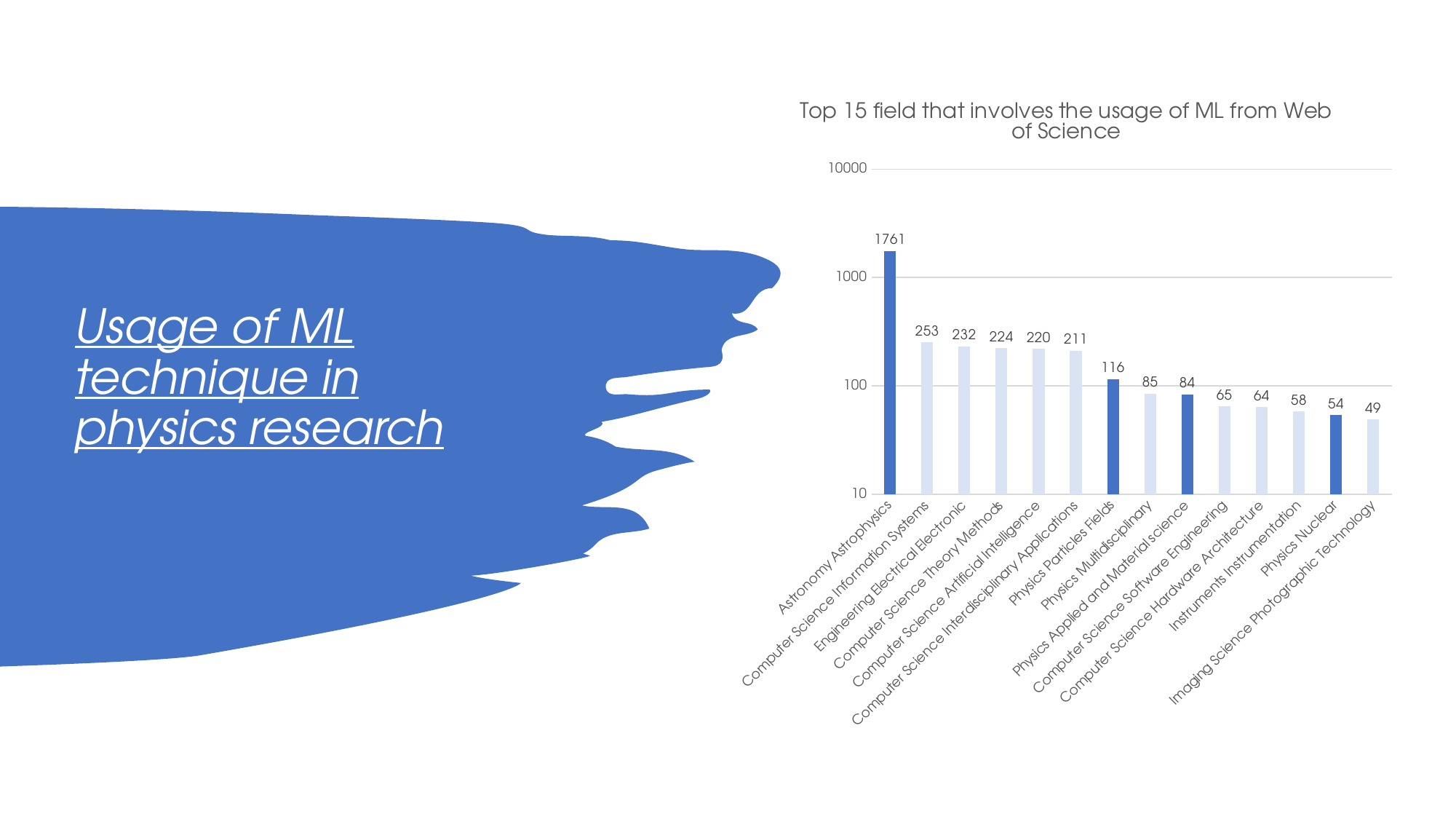

### Chart: Top 15 field that involves the usage of ML from Web of Science

| Category |  |
|---|---|
| Astronomy Astrophysics | 1761.0 |
| Computer Science Information Systems | 253.0 |
| Engineering Electrical Electronic | 232.0 |
| Computer Science Theory Methods | 224.0 |
| Computer Science Artificial Intelligence | 220.0 |
| Computer Science Interdisciplinary Applications | 211.0 |
| Physics Particles Fields | 116.0 |
| Physics Multidisciplinary | 85.0 |
| Physics Applied and Material science | 84.0 |
| Computer Science Software Engineering | 65.0 |
| Computer Science Hardware Architecture | 64.0 |
| Instruments Instrumentation | 58.0 |
| Physics Nuclear | 54.0 |
| Imaging Science Photographic Technology | 49.0 |
# Usage of ML technique in physics research